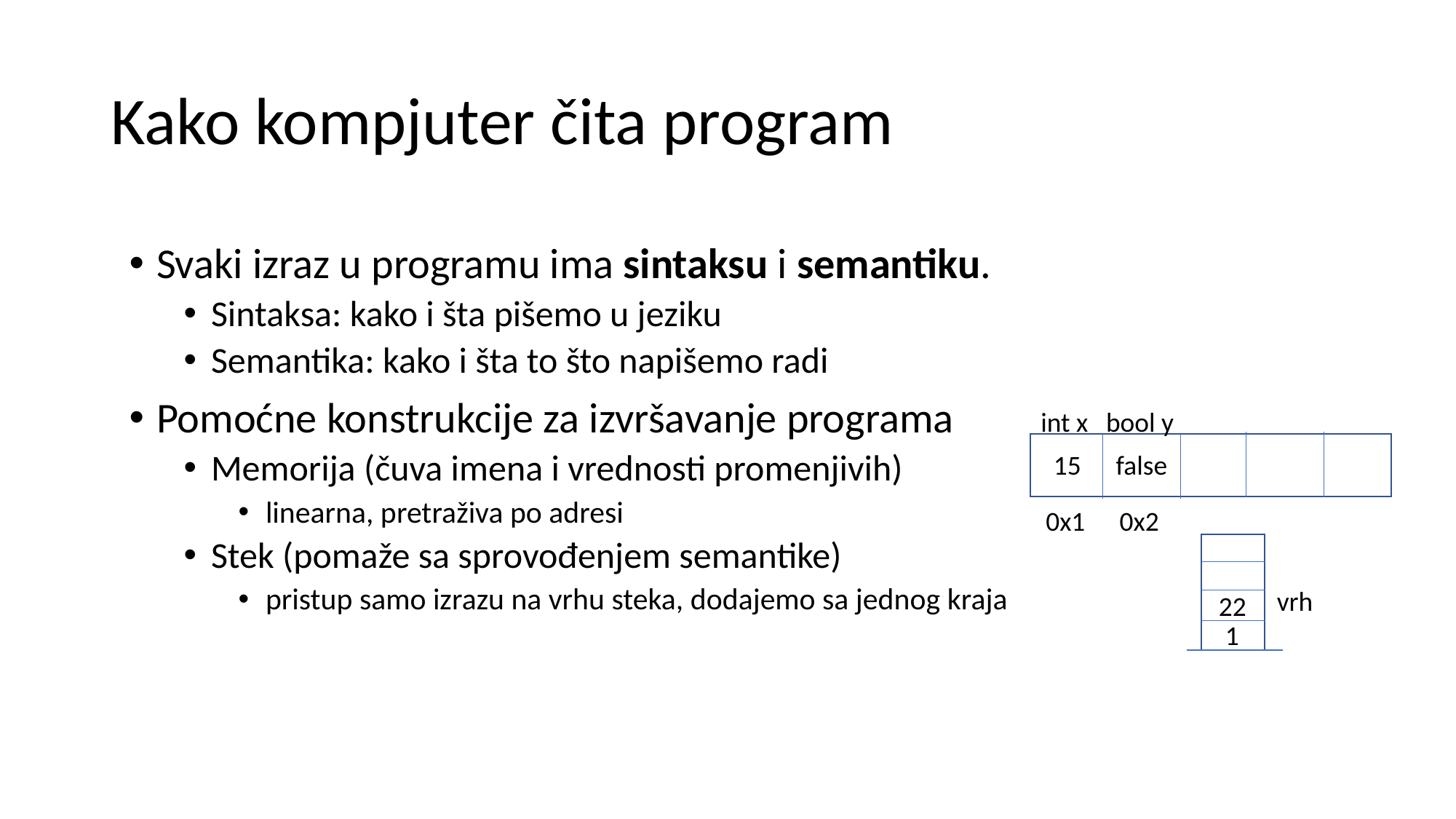

# Kako kompjuter čita program

Svaki izraz u programu ima sintaksu i semantiku.
Sintaksa: kako i šta pišemo u jeziku
Semantika: kako i šta to što napišemo radi
Pomoćne konstrukcije za izvršavanje programa
Memorija (čuva imena i vrednosti promenjivih)
linearna, pretraživa po adresi
Stek (pomaže sa sprovođenjem semantike)
pristup samo izrazu na vrhu steka, dodajemo sa jednog kraja
int x
bool y

15
false
0x1
0x2

vrh
22
1